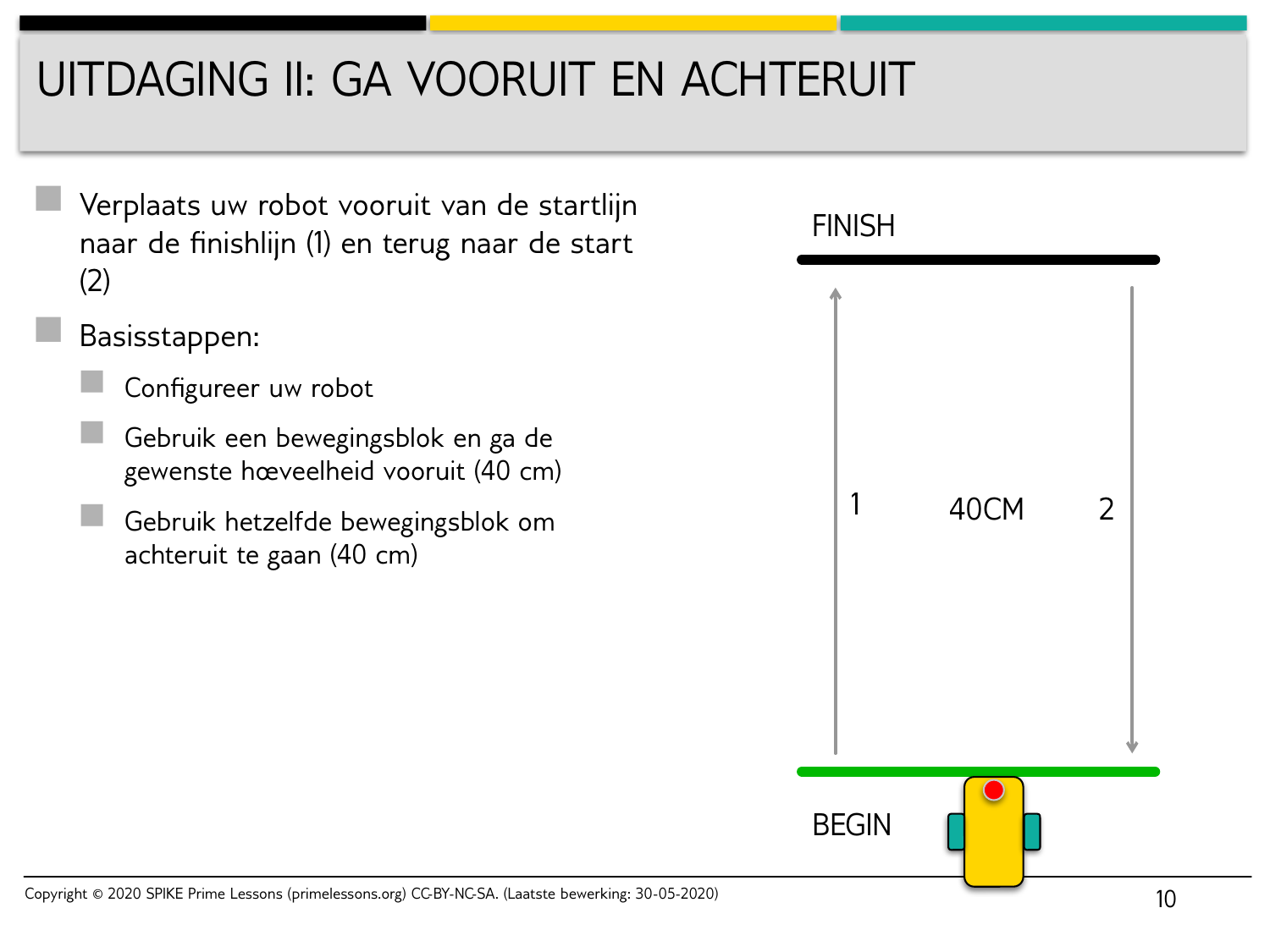

# Uitdaging II: Ga vooruit en achteruit
Verplaats uw robot vooruit van de startlijn naar de finishlijn (1) en terug naar de start (2)
Basisstappen:
Configureer uw robot
Gebruik een bewegingsblok en ga de gewenste hoeveelheid vooruit (40 cm)
Gebruik hetzelfde bewegingsblok om achteruit te gaan (40 cm)

FINISH
1
2
40CM

BEGIN
10
Copyright © 2020 SPIKE Prime Lessons (primelessons.org) CC-BY-NC-SA. (Laatste bewerking: 30-05-2020)